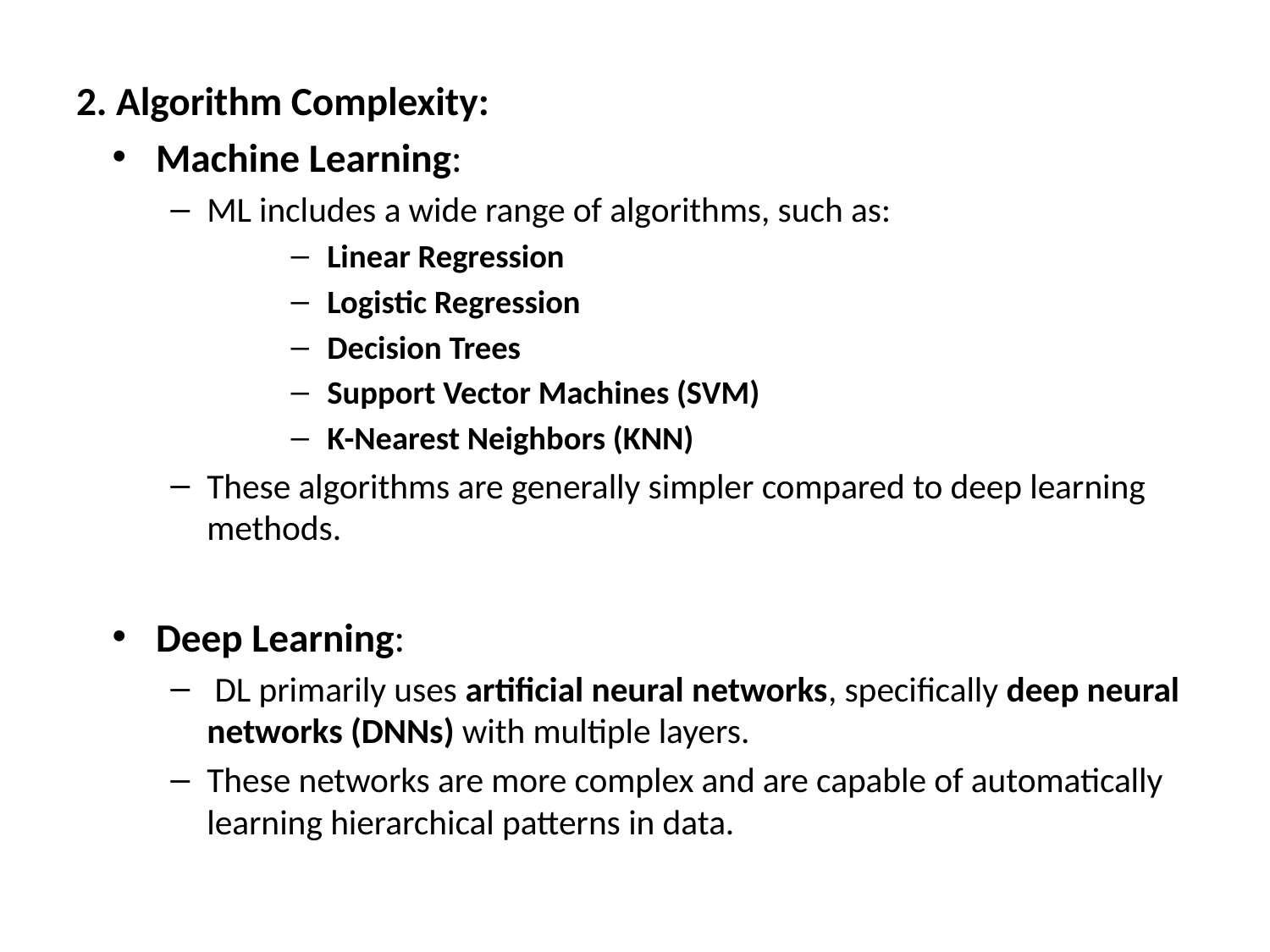

2. Algorithm Complexity:
Machine Learning:
ML includes a wide range of algorithms, such as:
Linear Regression
Logistic Regression
Decision Trees
Support Vector Machines (SVM)
K-Nearest Neighbors (KNN)
These algorithms are generally simpler compared to deep learning methods.

Deep Learning:
 DL primarily uses artificial neural networks, specifically deep neural networks (DNNs) with multiple layers.
These networks are more complex and are capable of automatically learning hierarchical patterns in data.